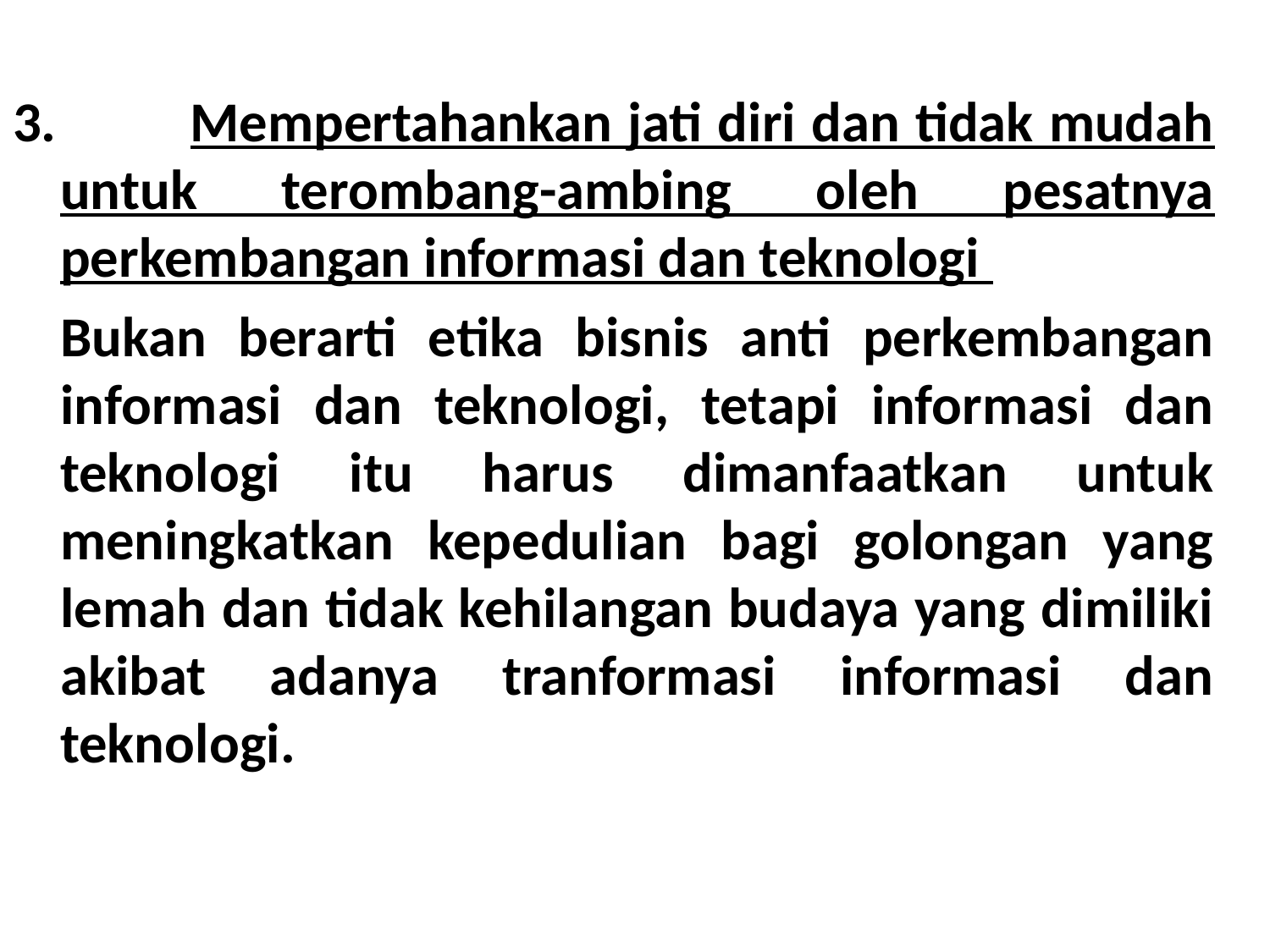

3. 	Mempertahankan jati diri dan tidak mudah untuk terombang-ambing oleh pesatnya perkembangan informasi dan teknologi
	Bukan berarti etika bisnis anti perkembangan informasi dan teknologi, tetapi informasi dan teknologi itu harus dimanfaatkan untuk meningkatkan kepedulian bagi golongan yang lemah dan tidak kehilangan budaya yang dimiliki akibat adanya tranformasi informasi dan teknologi.